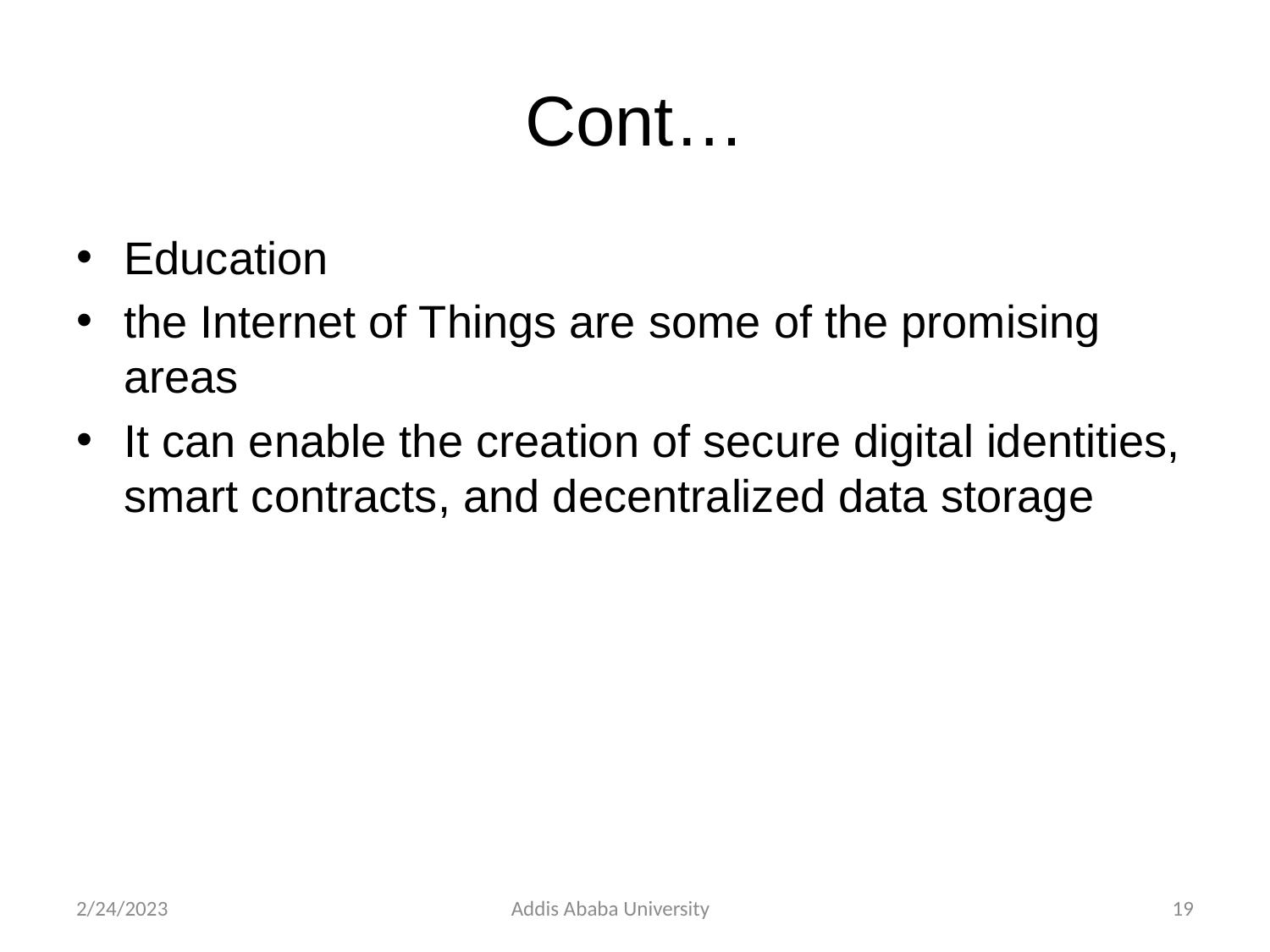

# Cont…
Education
the Internet of Things are some of the promising areas
It can enable the creation of secure digital identities, smart contracts, and decentralized data storage

2/24/2023
Addis Ababa University
19